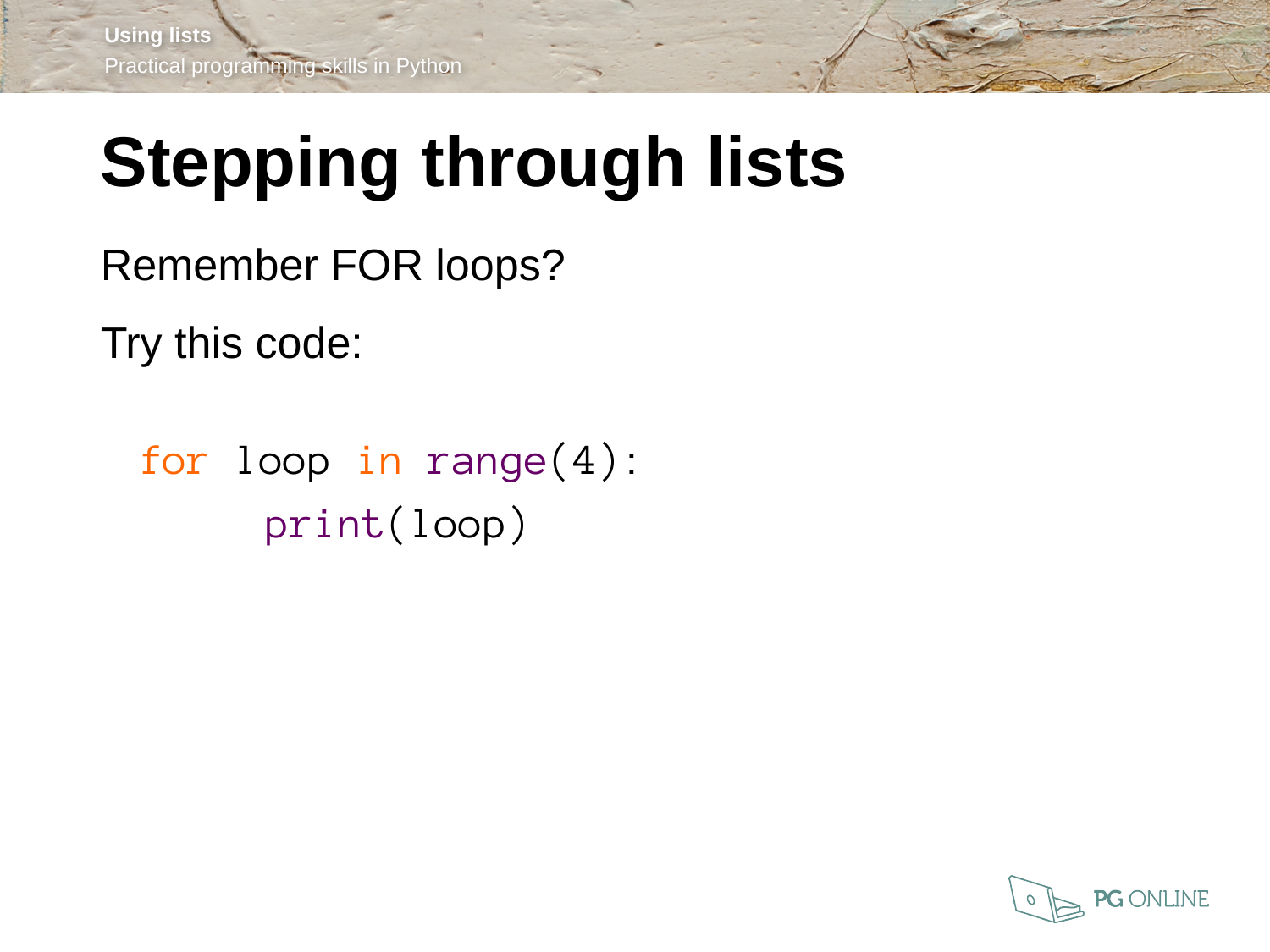

Stepping through lists
Remember FOR loops?
Try this code:

	for loop in range(4):
		print(loop)